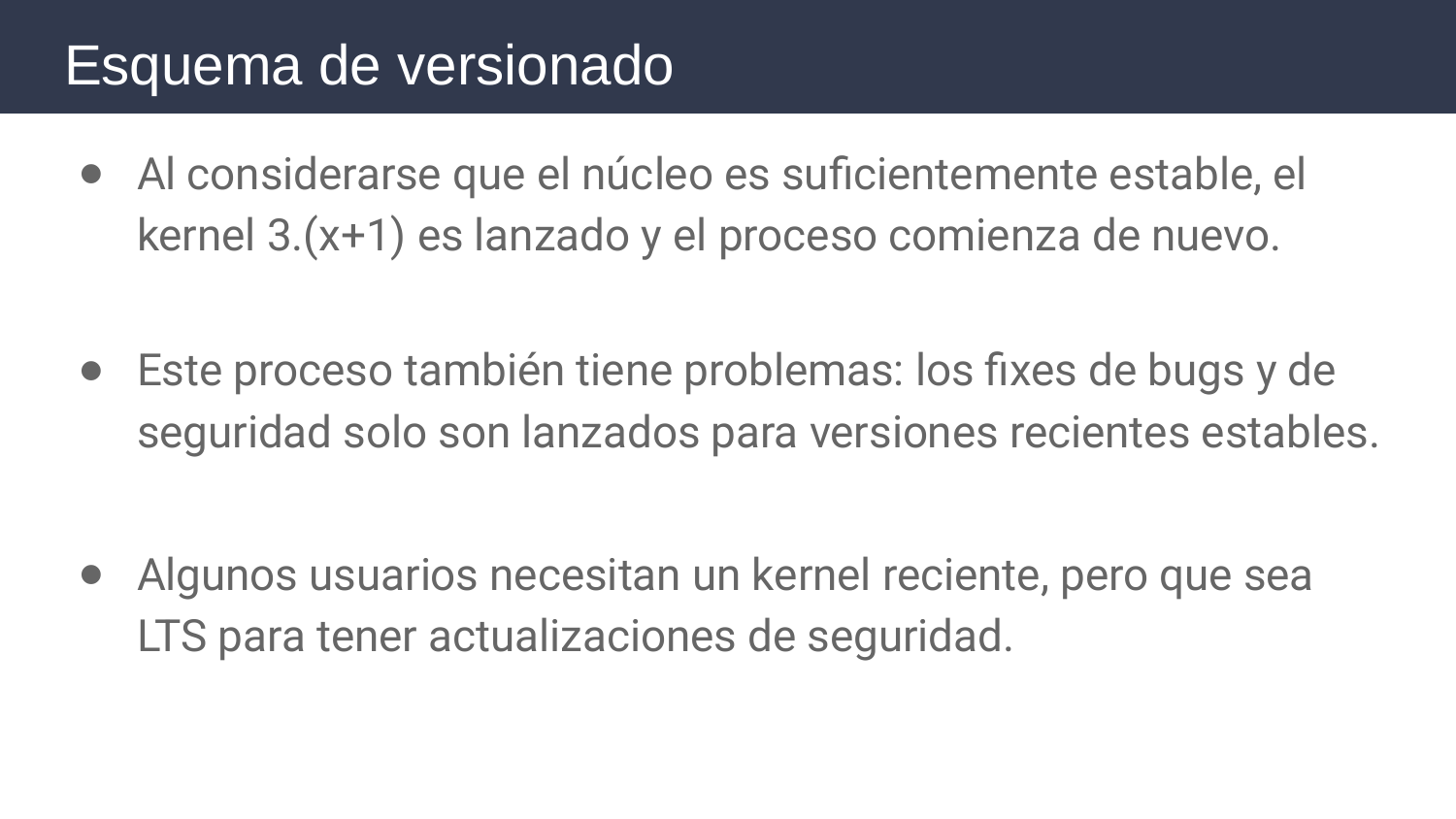

# Esquema de versionado

Al considerarse que el núcleo es suficientemente estable, el kernel 3.(x+1) es lanzado y el proceso comienza de nuevo.
Este proceso también tiene problemas: los fixes de bugs y de seguridad solo son lanzados para versiones recientes estables.
Algunos usuarios necesitan un kernel reciente, pero que sea LTS para tener actualizaciones de seguridad.